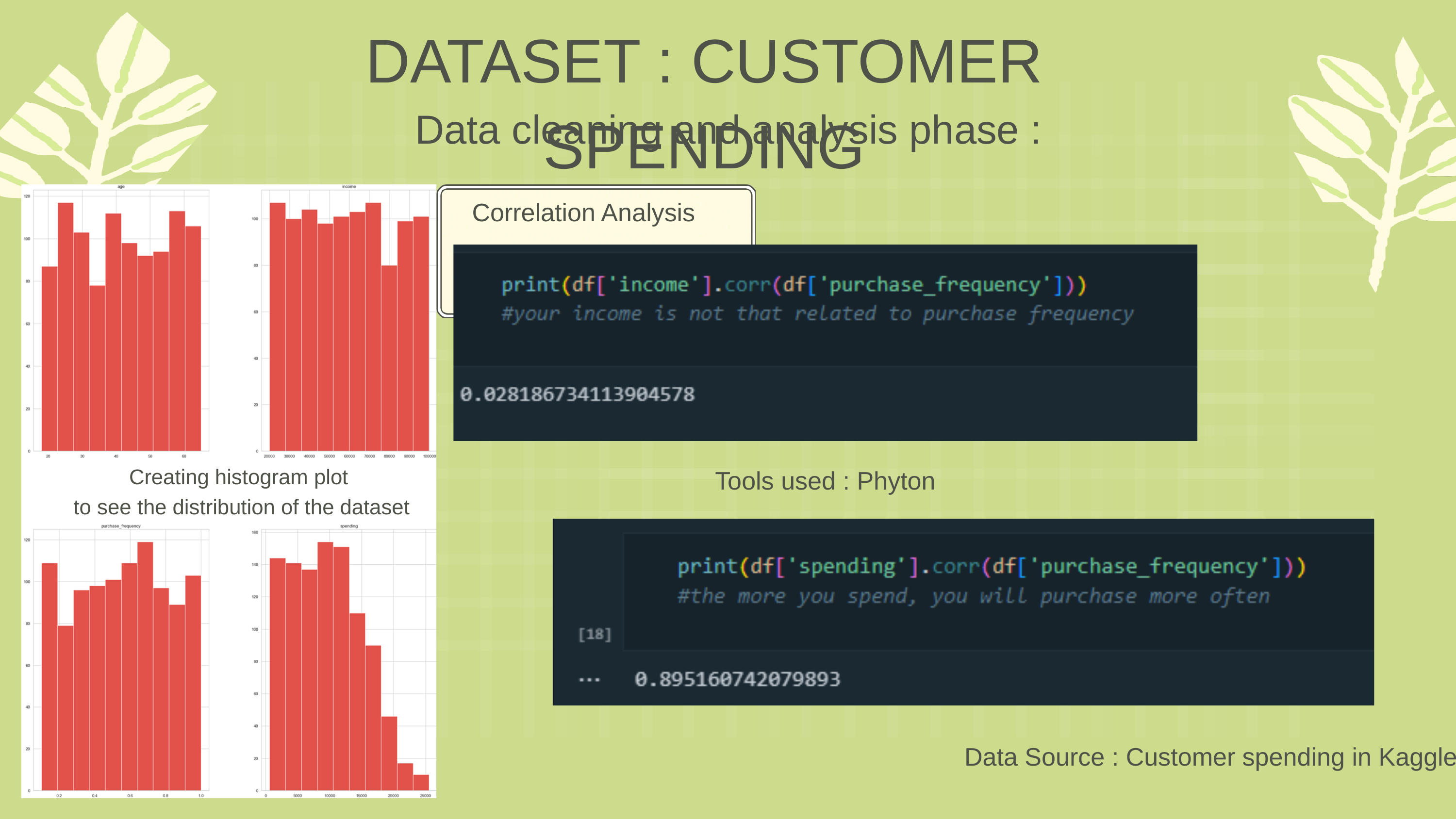

DATASET : CUSTOMER SPENDING

Data cleaning and analysis phase :

Correlation Analysis

Creating histogram plot
to see the distribution of the dataset
Tools used : Phyton

Data Source : Customer spending in Kaggle